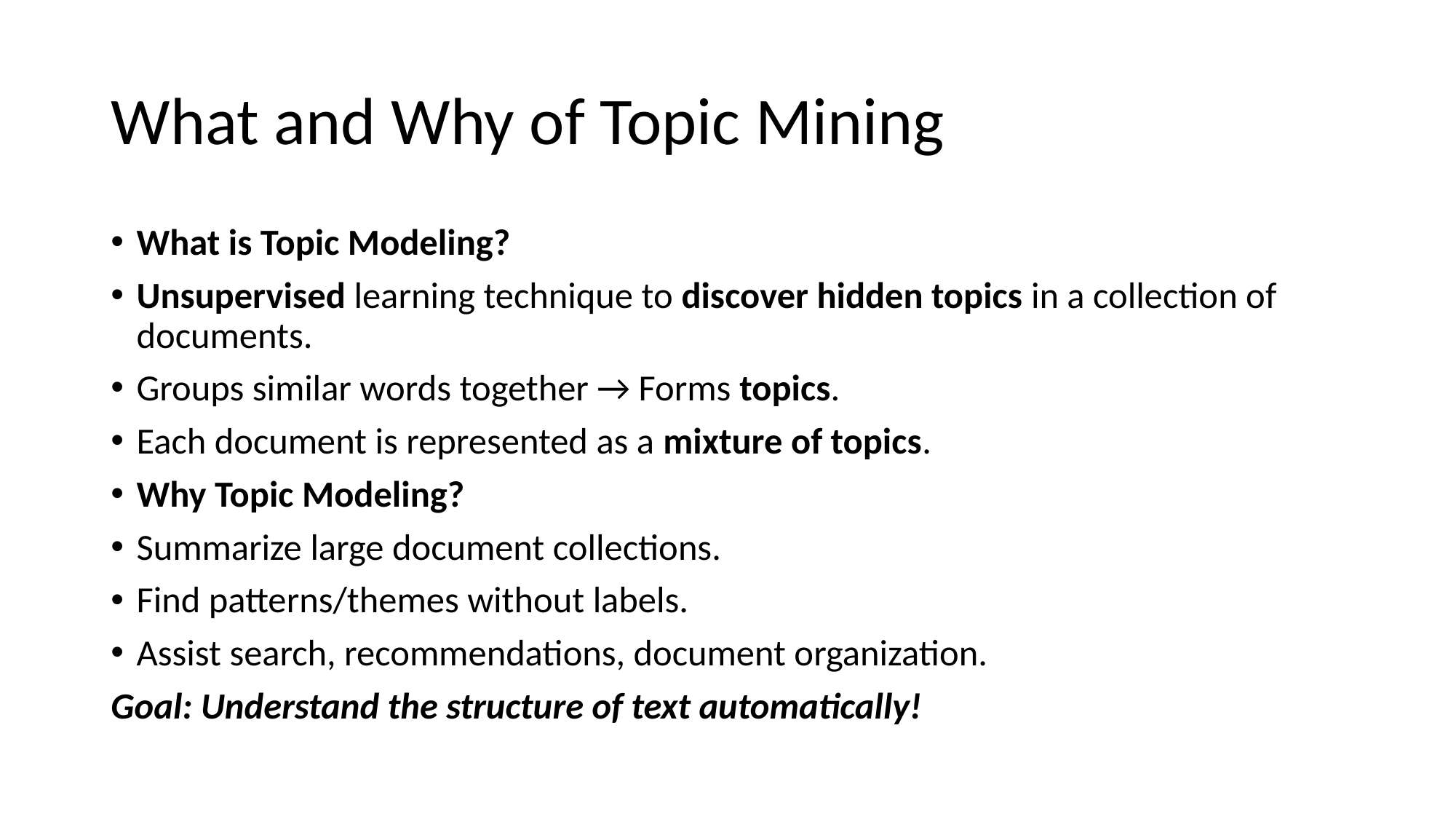

# What and Why of Topic Mining
What is Topic Modeling?
Unsupervised learning technique to discover hidden topics in a collection of documents.
Groups similar words together → Forms topics.
Each document is represented as a mixture of topics.
Why Topic Modeling?
Summarize large document collections.
Find patterns/themes without labels.
Assist search, recommendations, document organization.
Goal: Understand the structure of text automatically!